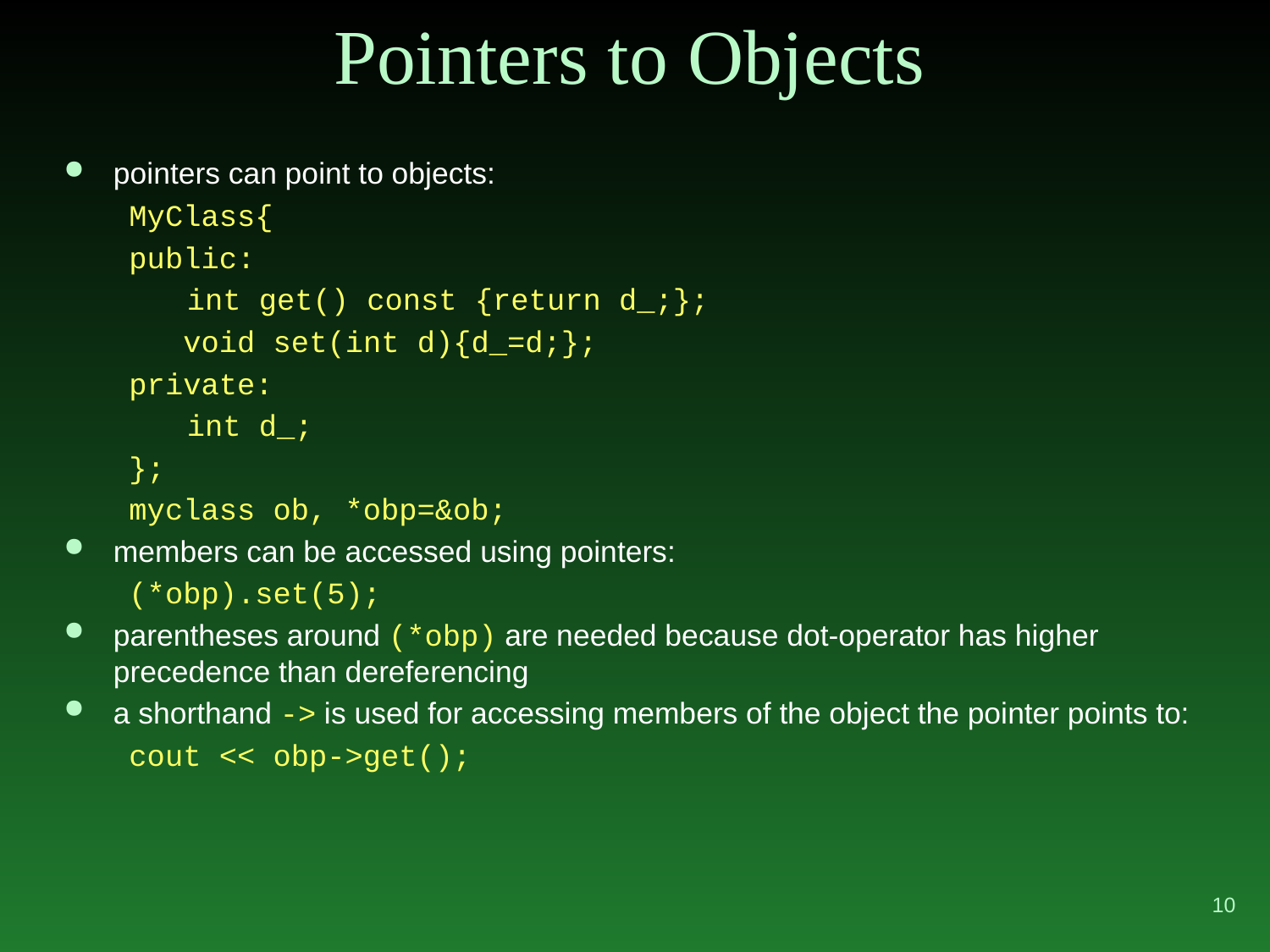

# Pointers to Objects
pointers can point to objects:
MyClass{
public:
	 int get() const {return d_;};
   void set(int d){d_=d;};
private:
	 int d_;
};
myclass ob, *obp=&ob;
members can be accessed using pointers:
(*obp).set(5);
parentheses around (*obp) are needed because dot-operator has higher precedence than dereferencing
a shorthand -> is used for accessing members of the object the pointer points to:
cout << obp->get();
10